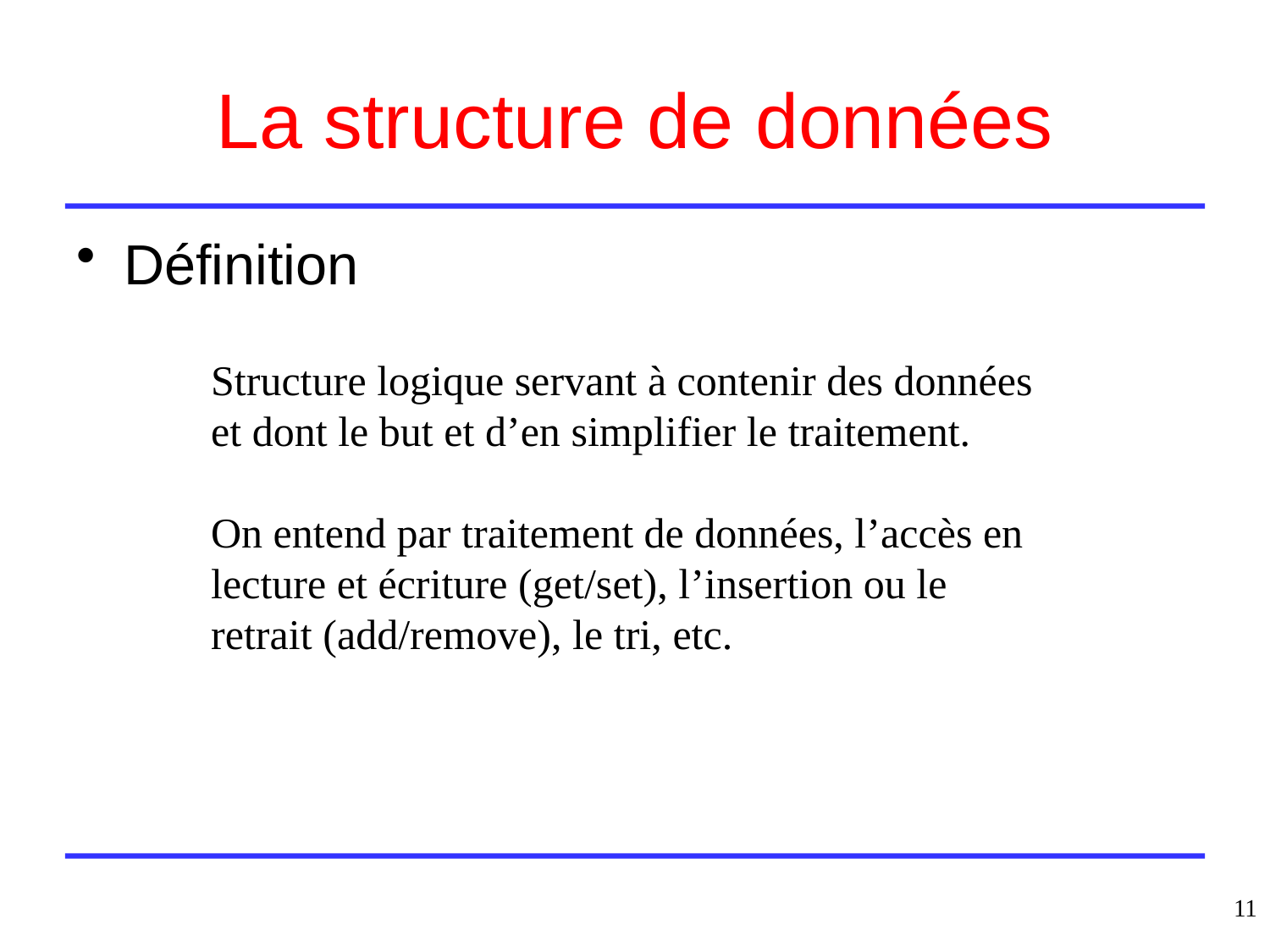

# La structure de données
Définition
Structure logique servant à contenir des données et dont le but et d’en simplifier le traitement.

On entend par traitement de données, l’accès en lecture et écriture (get/set), l’insertion ou le retrait (add/remove), le tri, etc.
11